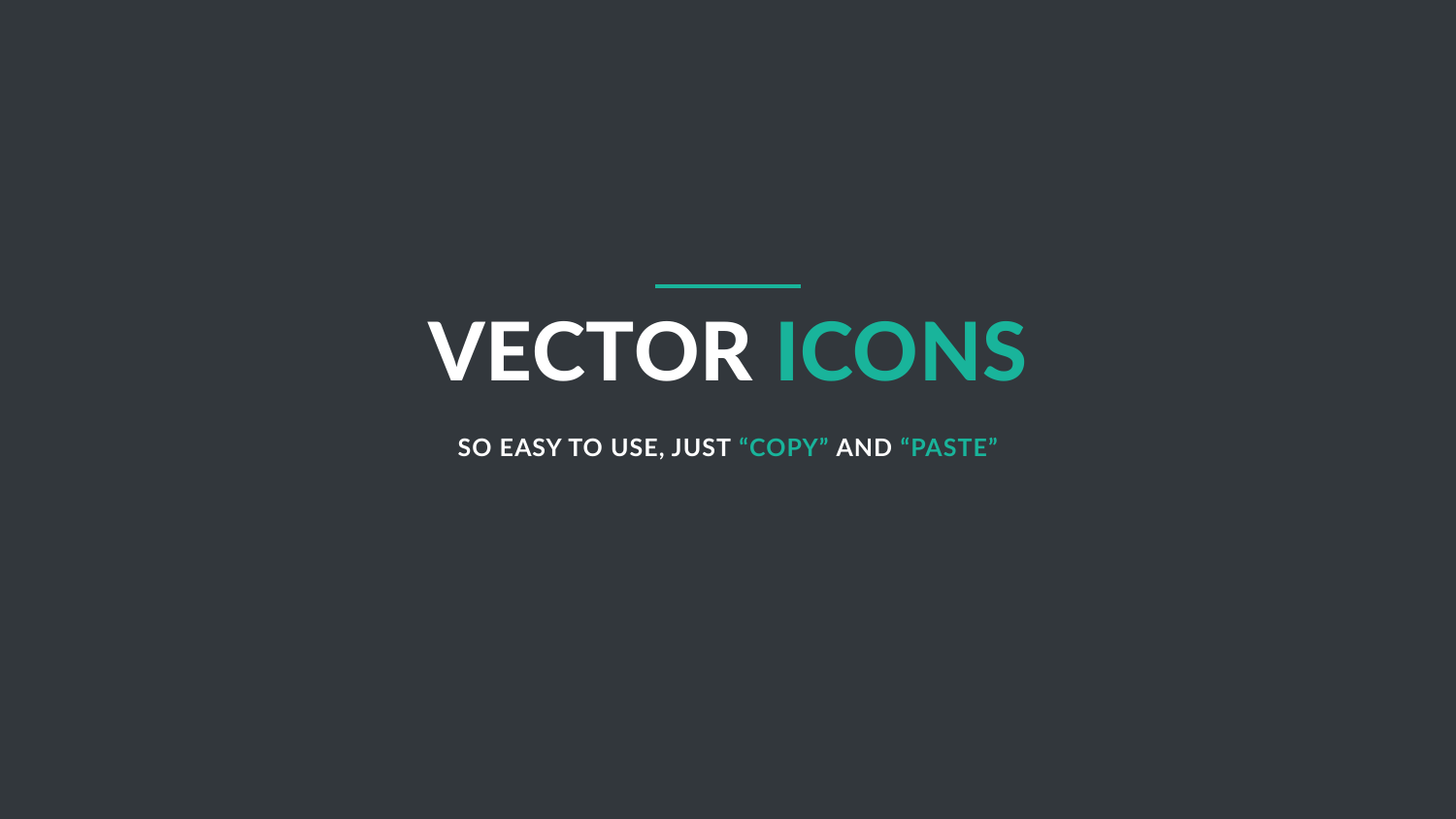

Vector ICONS
So easy to use, just “Copy” and “Paste”